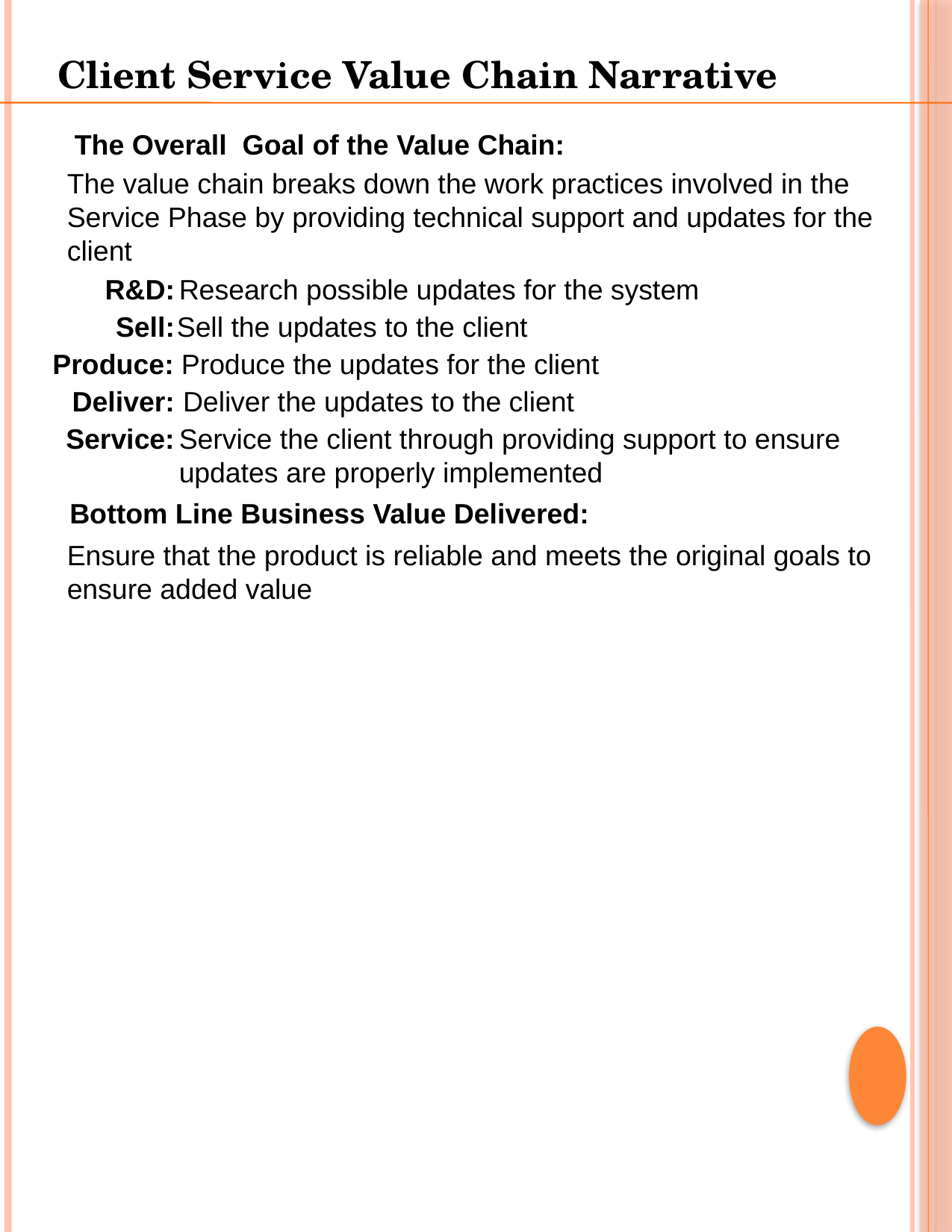

Client Service Value Chain Narrative
The Overall  Goal of the Value Chain:
The value chain breaks down the work practices involved in the Service Phase by providing technical support and updates for the client
R&D:
Research possible updates for the system
Sell:
Sell the updates to the client

Produce:
Produce the updates for the client

Deliver:
Deliver the updates to the client
Service:
Service the client through providing support to ensure updates are properly implemented

Bottom Line Business Value Delivered:
Ensure that the product is reliable and meets the original goals to ensure added value